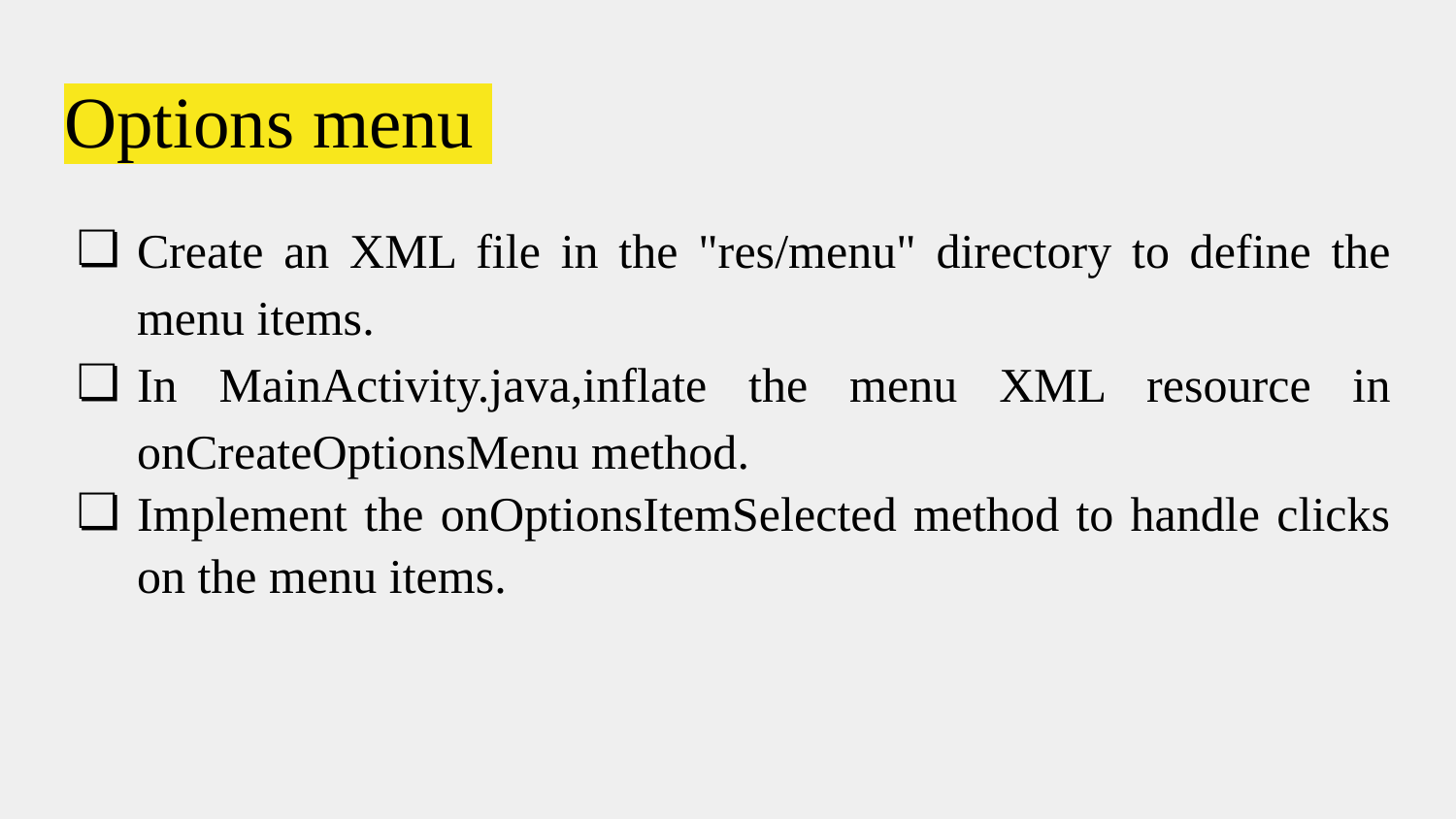

# Options menu
Create an XML file in the "res/menu" directory to define the menu items.
In MainActivity.java,inflate the menu XML resource in onCreateOptionsMenu method.
Implement the onOptionsItemSelected method to handle clicks on the menu items.